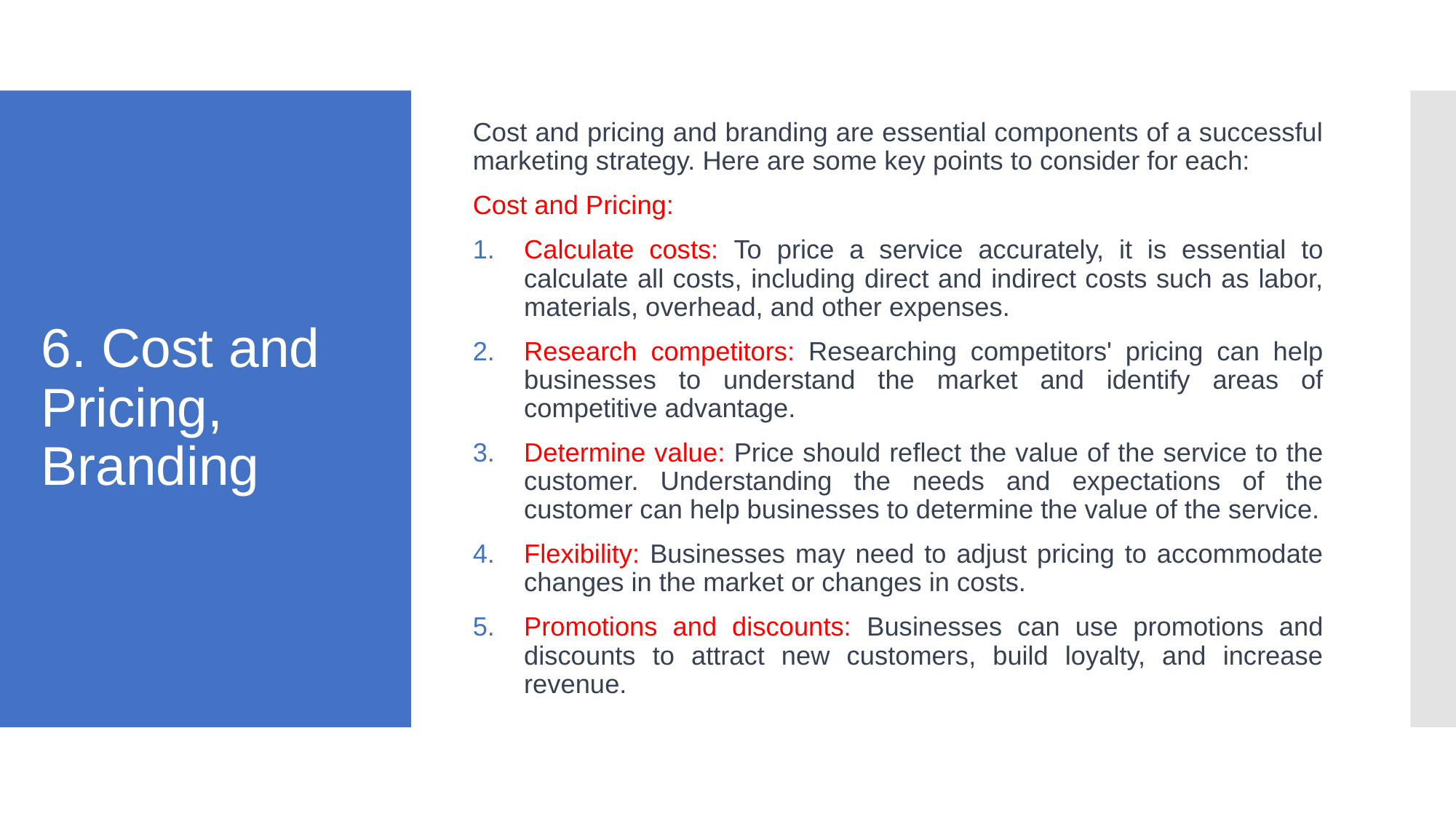

Cost and pricing and branding are essential components of a successful marketing strategy. Here are some key points to consider for each:
Cost and Pricing:
Calculate costs: To price a service accurately, it is essential to calculate all costs, including direct and indirect costs such as labor, materials, overhead, and other expenses.
Research competitors: Researching competitors' pricing can help businesses to understand the market and identify areas of competitive advantage.
Determine value: Price should reflect the value of the service to the customer. Understanding the needs and expectations of the customer can help businesses to determine the value of the service.
Flexibility: Businesses may need to adjust pricing to accommodate changes in the market or changes in costs.
Promotions and discounts: Businesses can use promotions and discounts to attract new customers, build loyalty, and increase revenue.
# 6. Cost and Pricing, Branding